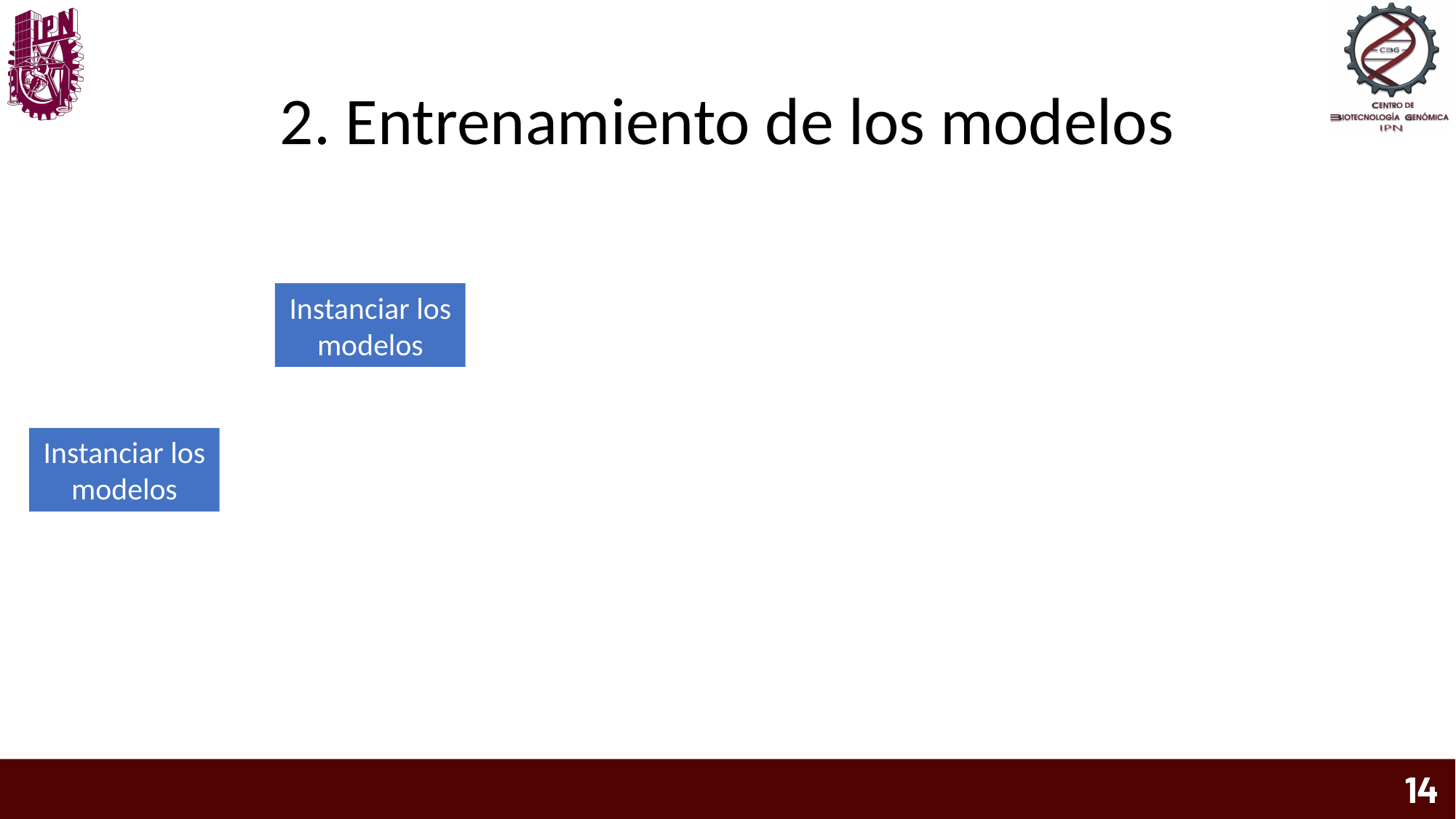

# 2. Entrenamiento de los modelos
Instanciar los modelos
Instanciar los modelos
14